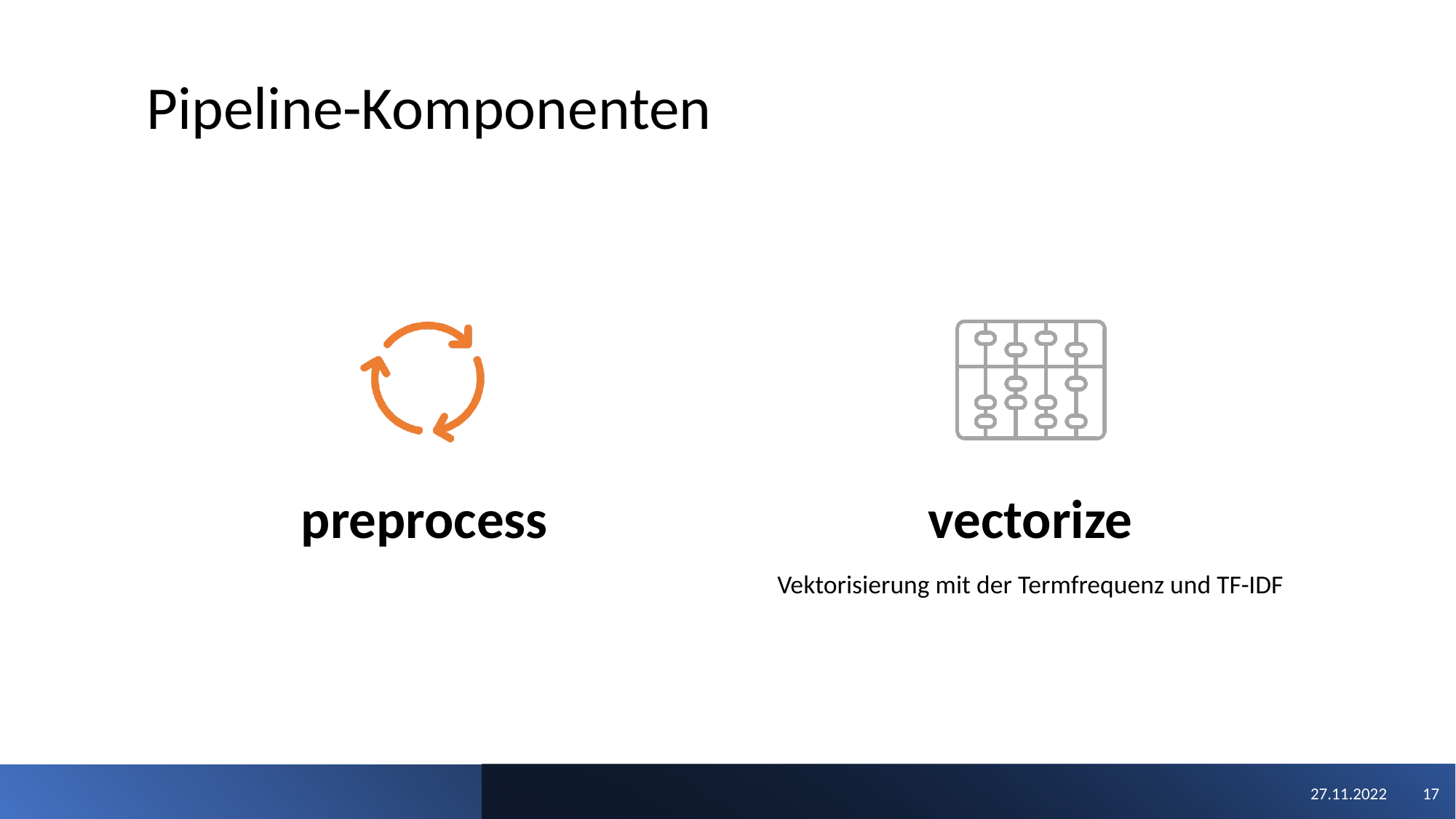

# Pipeline-Komponenten
preprocess

vectorize
Vektorisierung mit der Termfrequenz und TF-IDF

27.11.2022
17